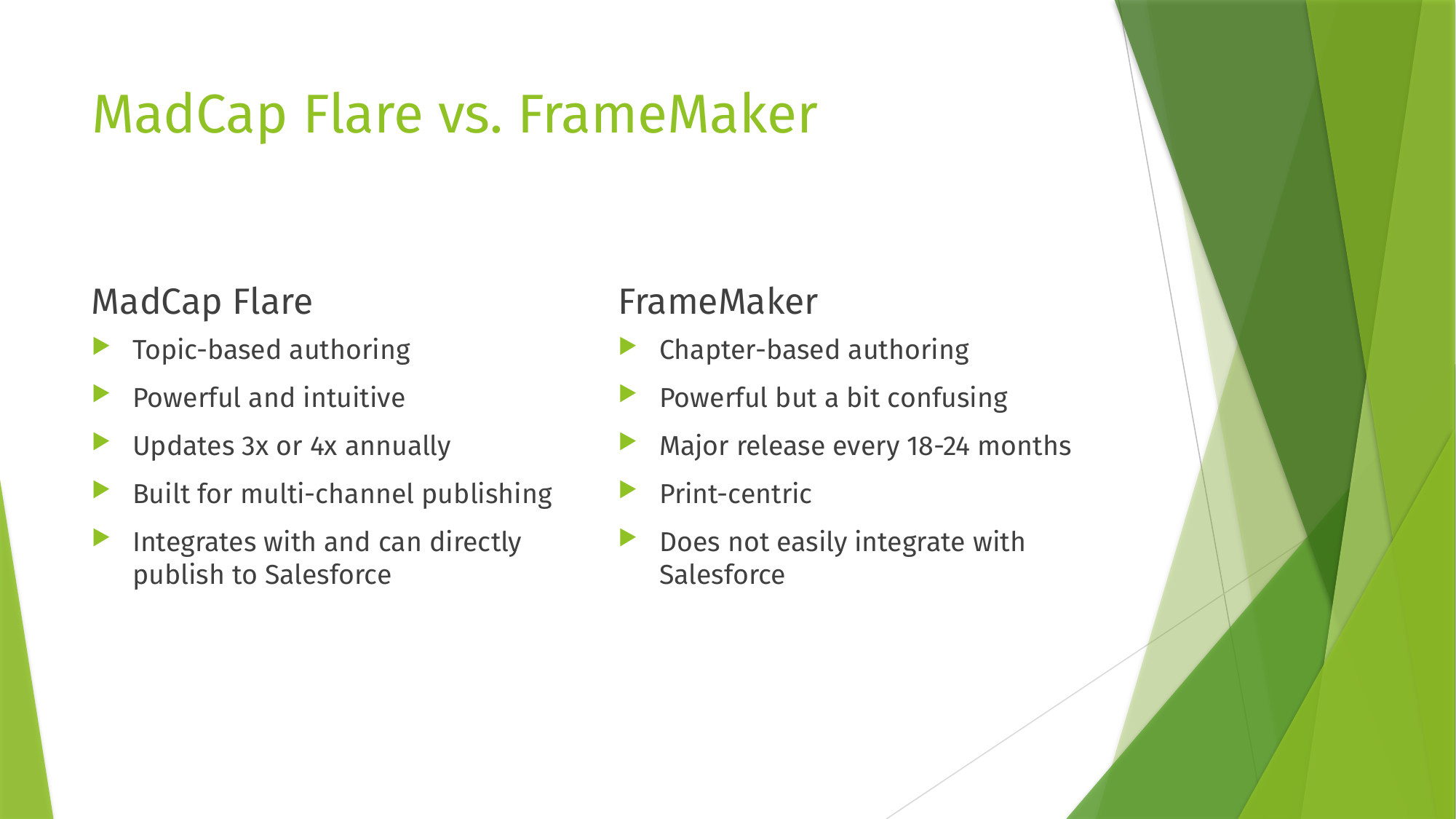

# MadCap Flare vs. FrameMaker
MadCap Flare
FrameMaker
Topic-based authoring
Powerful and intuitive
Updates 3x or 4x annually
Built for multi-channel publishing
Integrates with and can directly publish to Salesforce
Chapter-based authoring
Powerful but a bit confusing
Major release every 18-24 months
Print-centric
Does not easily integrate with Salesforce